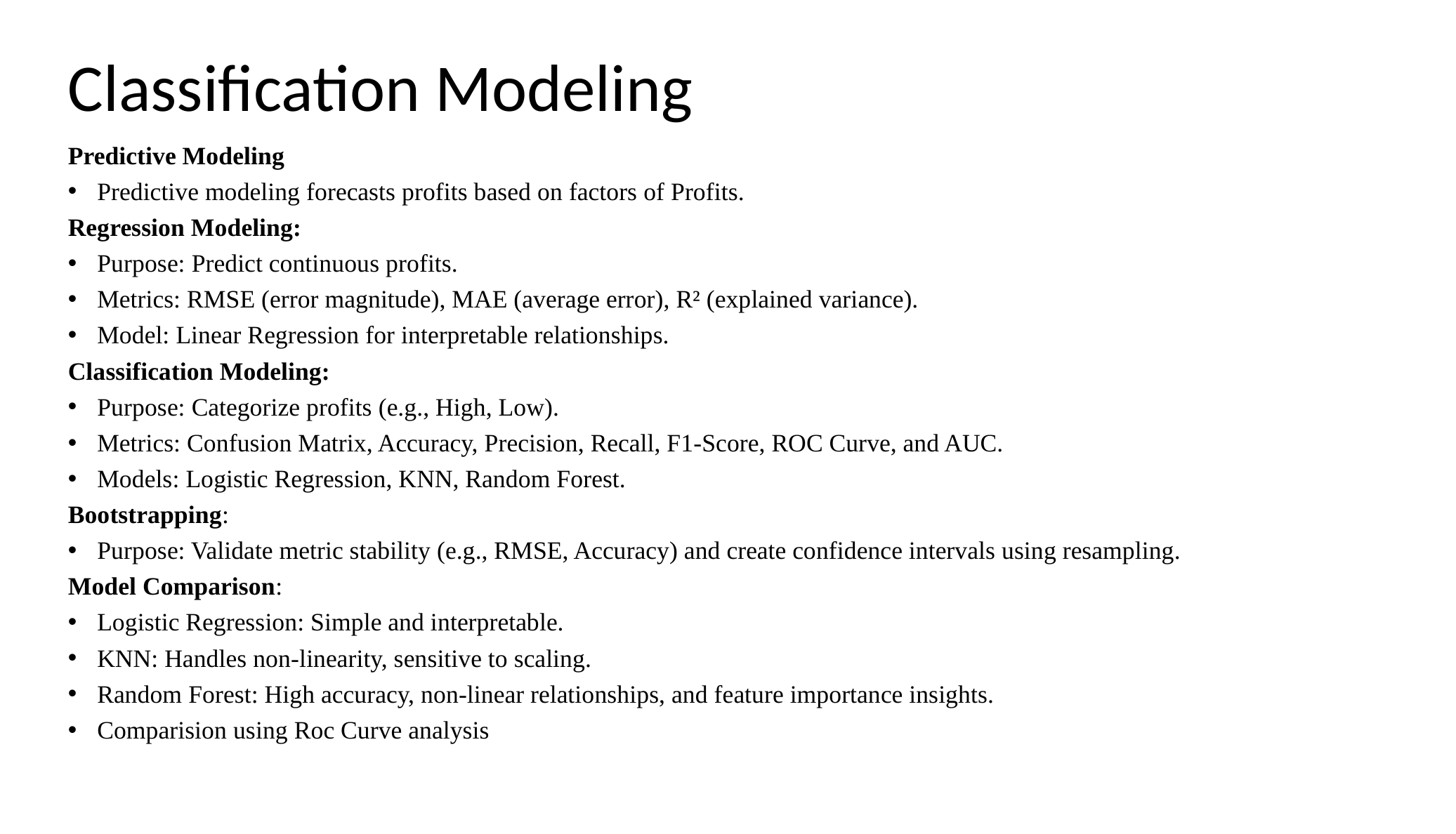

# Classification Modeling
Predictive Modeling
Predictive modeling forecasts profits based on factors of Profits.
Regression Modeling:
Purpose: Predict continuous profits.
Metrics: RMSE (error magnitude), MAE (average error), R² (explained variance).
Model: Linear Regression for interpretable relationships.
Classification Modeling:
Purpose: Categorize profits (e.g., High, Low).
Metrics: Confusion Matrix, Accuracy, Precision, Recall, F1-Score, ROC Curve, and AUC.
Models: Logistic Regression, KNN, Random Forest.
Bootstrapping:
Purpose: Validate metric stability (e.g., RMSE, Accuracy) and create confidence intervals using resampling.
Model Comparison:
Logistic Regression: Simple and interpretable.
KNN: Handles non-linearity, sensitive to scaling.
Random Forest: High accuracy, non-linear relationships, and feature importance insights.
Comparision using Roc Curve analysis